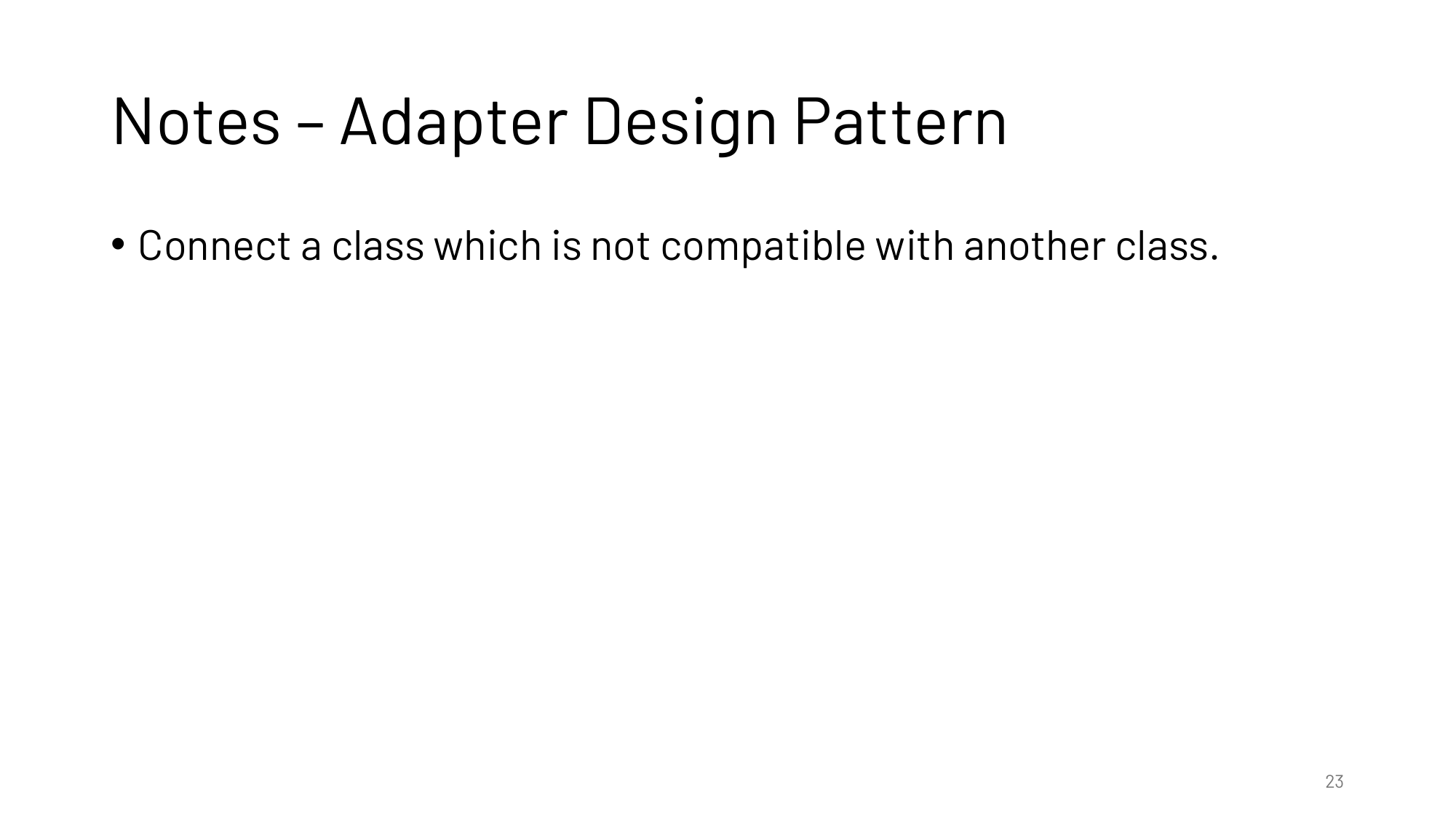

# Notes – Adapter Design Pattern
Connect a class which is not compatible with another class.

23